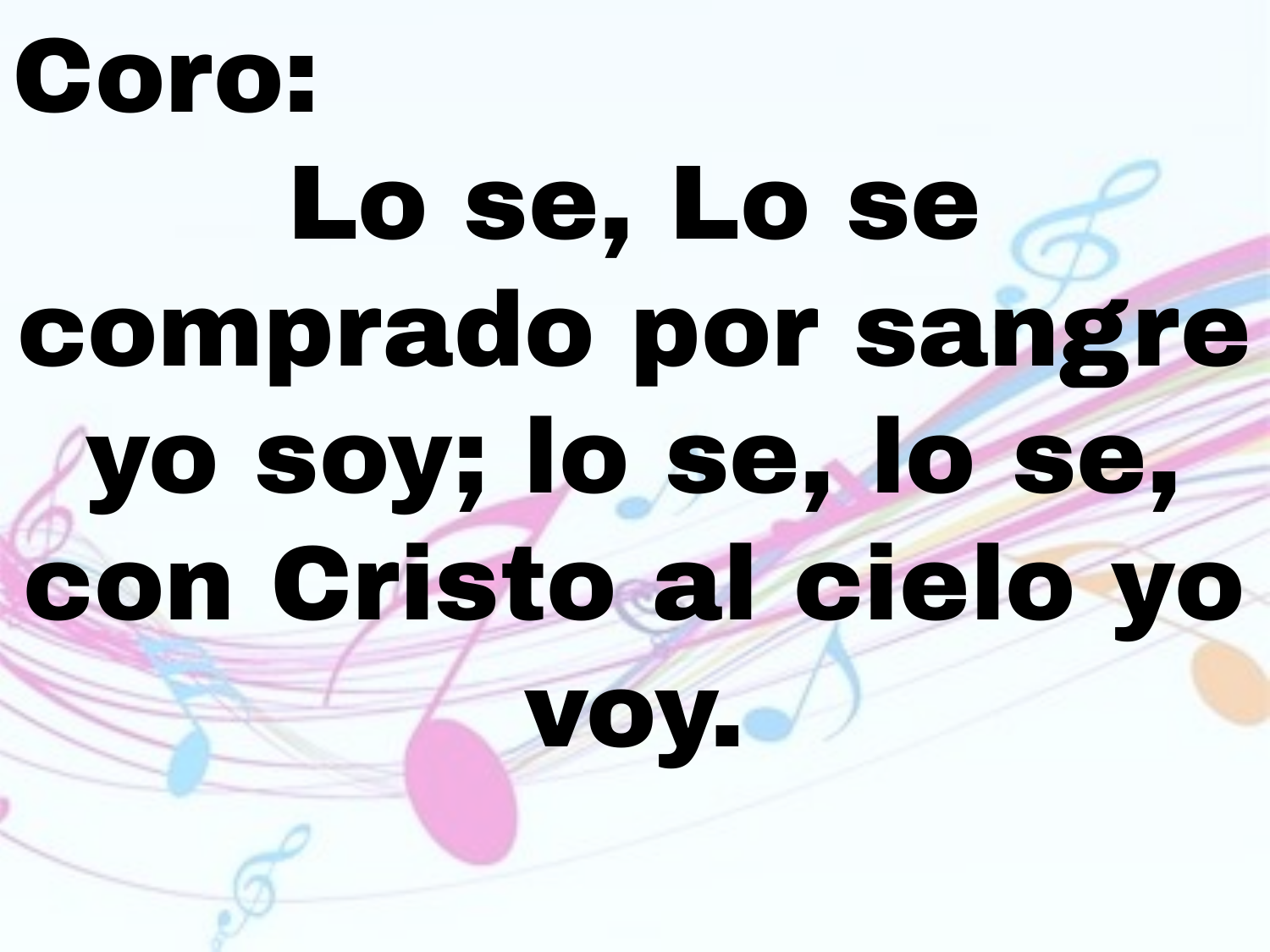

Coro:
Lo se, Lo se comprado por sangre yo soy; lo se, lo se, con Cristo al cielo yo voy.